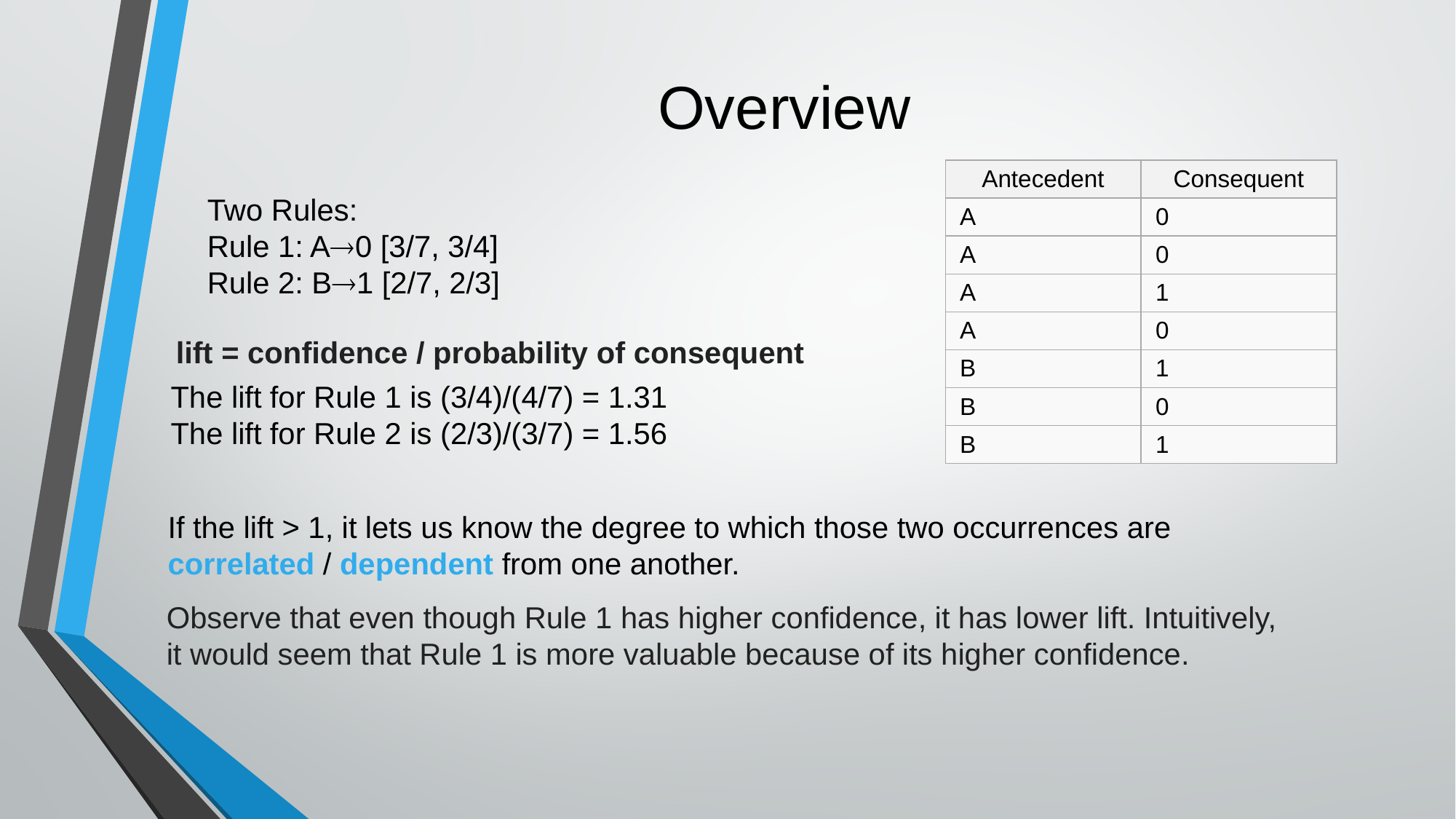

# Overview
| Antecedent | Consequent |
| --- | --- |
| A | 0 |
| A | 0 |
| A | 1 |
| A | 0 |
| B | 1 |
| B | 0 |
| B | 1 |
Two Rules:
Rule 1: A→0 [3/7, 3/4]
Rule 2: B→1 [2/7, 2/3]

lift = confidence / probability of consequent
The lift for Rule 1 is (3/4)/(4/7) = 1.31
The lift for Rule 2 is (2/3)/(3/7) = 1.56
If the lift > 1, it lets us know the degree to which those two occurrences are correlated / dependent from one another.
Observe that even though Rule 1 has higher confidence, it has lower lift. Intuitively, it would seem that Rule 1 is more valuable because of its higher confidence.